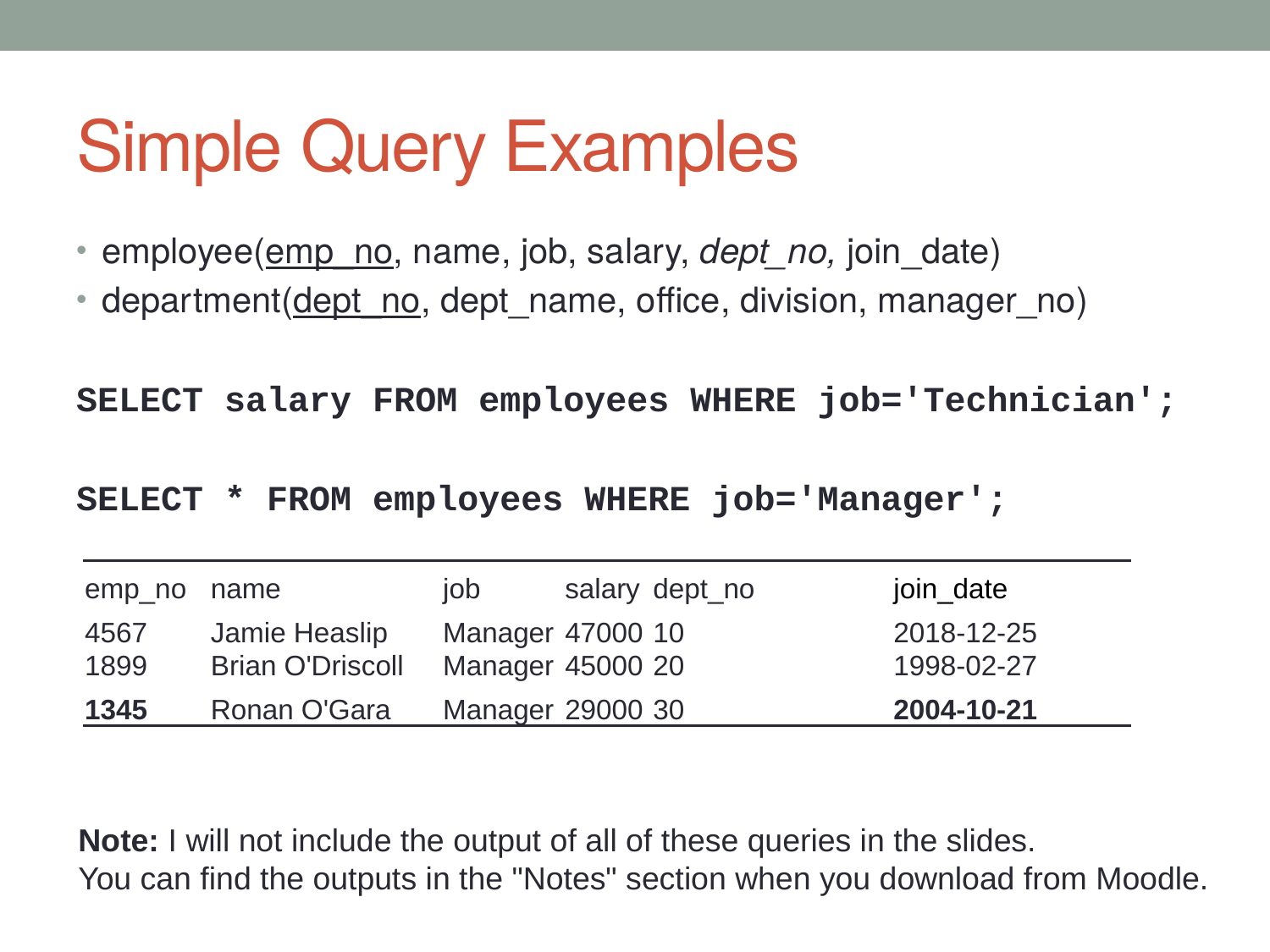

# Simple Query Examples
employee(emp_no, name, job, salary, dept_no, join_date)
department(dept_no, dept_name, office, division, manager_no)

SELECT salary FROM employees WHERE job='Technician';

SELECT * FROM employees WHERE job='Manager';
| emp\_no | name | job | salary | dept\_no | join\_date |
| --- | --- | --- | --- | --- | --- |
| 4567 | Jamie Heaslip | Manager | 47000 | 10 | 2018-12-25 |
| 1899 | Brian O'Driscoll | Manager | 45000 | 20 | 1998-02-27 |
| 1345 | Ronan O'Gara | Manager | 29000 | 30 | 2004-10-21 |
Note: I will not include the output of all of these queries in the slides.
You can find the outputs in the "Notes" section when you download from Moodle.